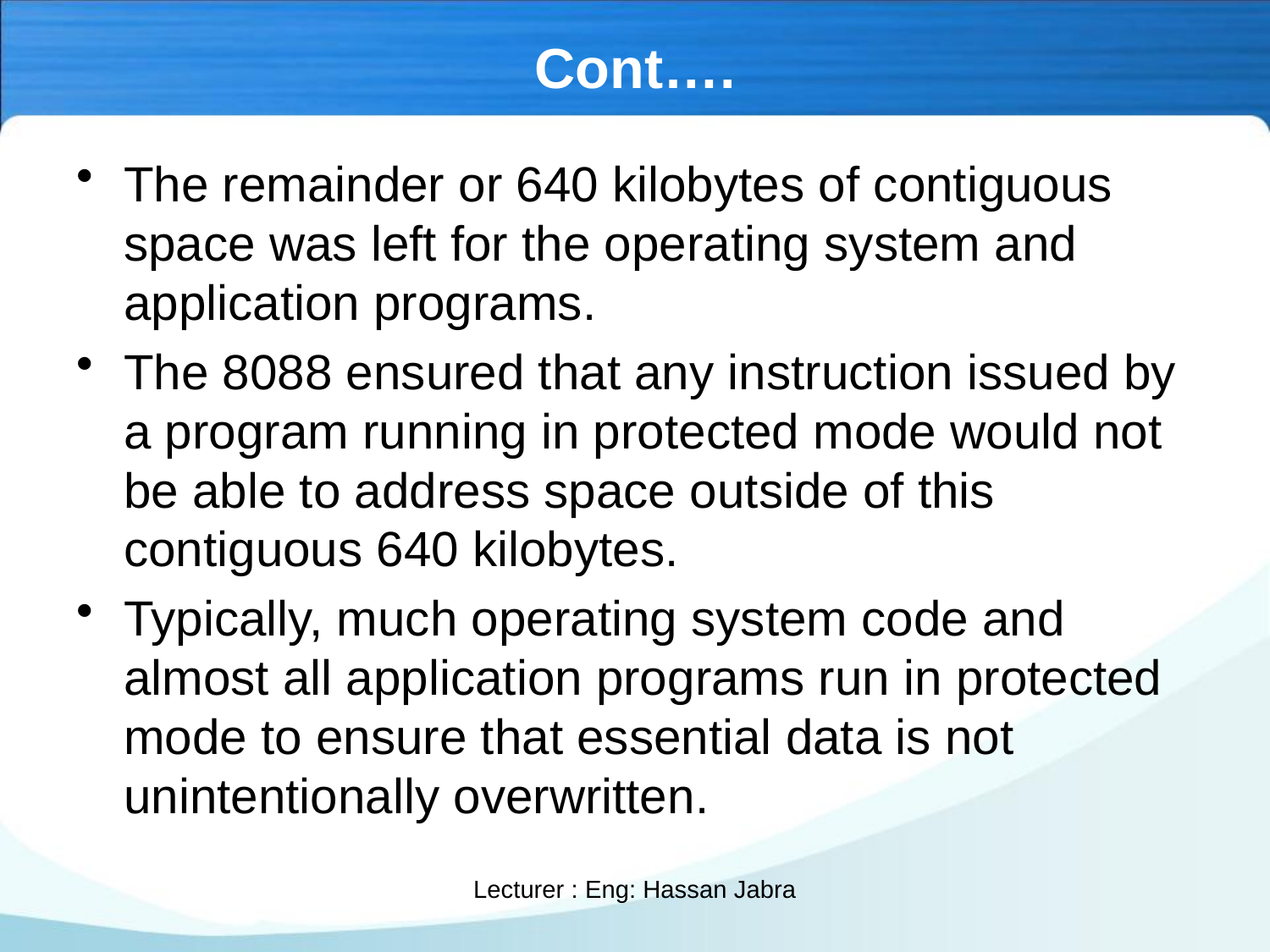

# Cont….
The remainder or 640 kilobytes of contiguous space was left for the operating system and application programs.
The 8088 ensured that any instruction issued by a program running in protected mode would not be able to address space outside of this contiguous 640 kilobytes.
Typically, much operating system code and almost all application programs run in protected mode to ensure that essential data is not unintentionally overwritten.
Lecturer : Eng: Hassan Jabra